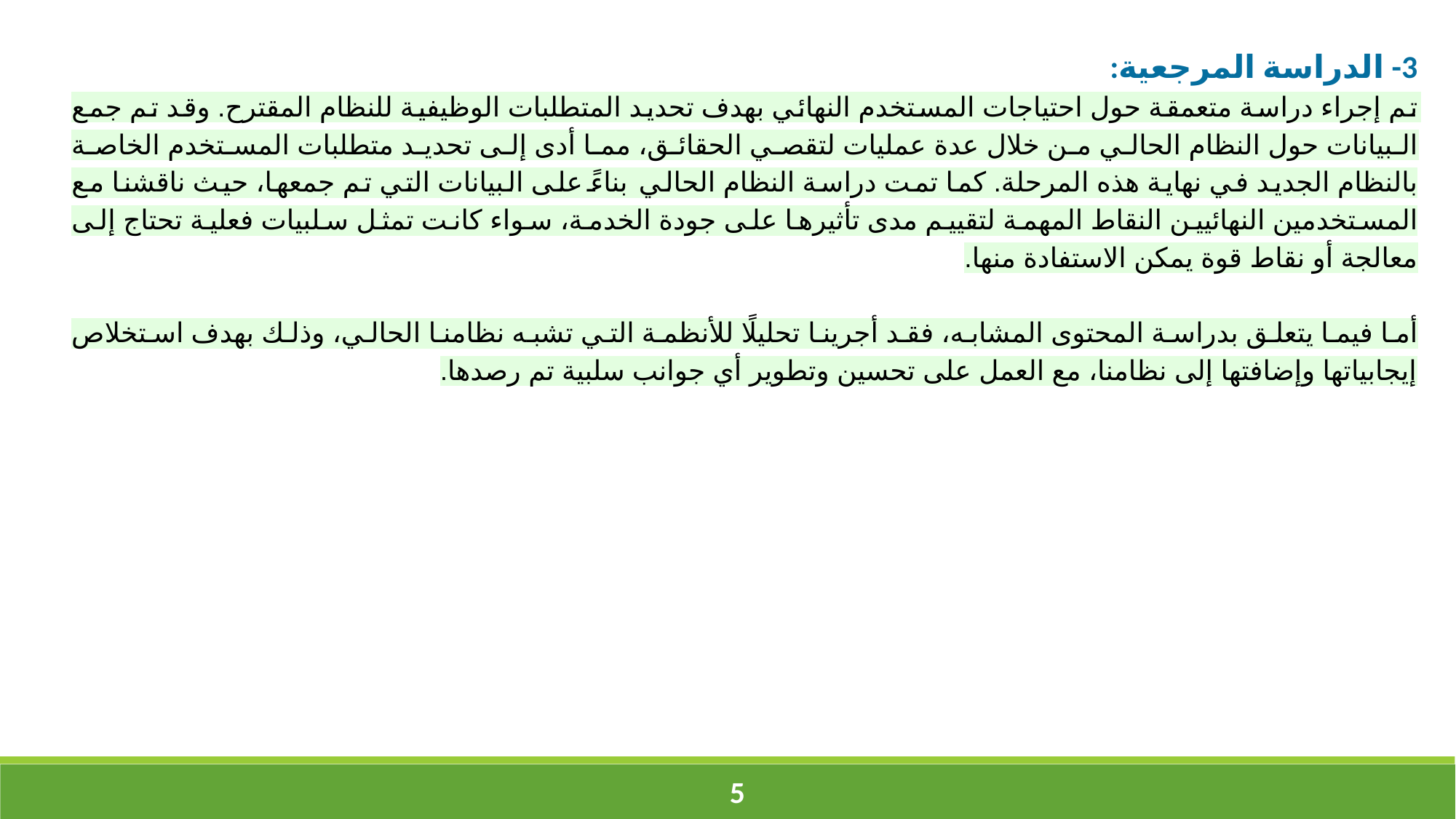

3- الدراسة المرجعية:
تم إجراء دراسة متعمقة حول احتياجات المستخدم النهائي بهدف تحديد المتطلبات الوظيفية للنظام المقترح. وقد تم جمع البيانات حول النظام الحالي من خلال عدة عمليات لتقصي الحقائق، مما أدى إلى تحديد متطلبات المستخدم الخاصة بالنظام الجديد في نهاية هذه المرحلة. كما تمت دراسة النظام الحالي بناءً على البيانات التي تم جمعها، حيث ناقشنا مع المستخدمين النهائيين النقاط المهمة لتقييم مدى تأثيرها على جودة الخدمة، سواء كانت تمثل سلبيات فعلية تحتاج إلى معالجة أو نقاط قوة يمكن الاستفادة منها.

أما فيما يتعلق بدراسة المحتوى المشابه، فقد أجرينا تحليلًا للأنظمة التي تشبه نظامنا الحالي، وذلك بهدف استخلاص إيجابياتها وإضافتها إلى نظامنا، مع العمل على تحسين وتطوير أي جوانب سلبية تم رصدها.

5